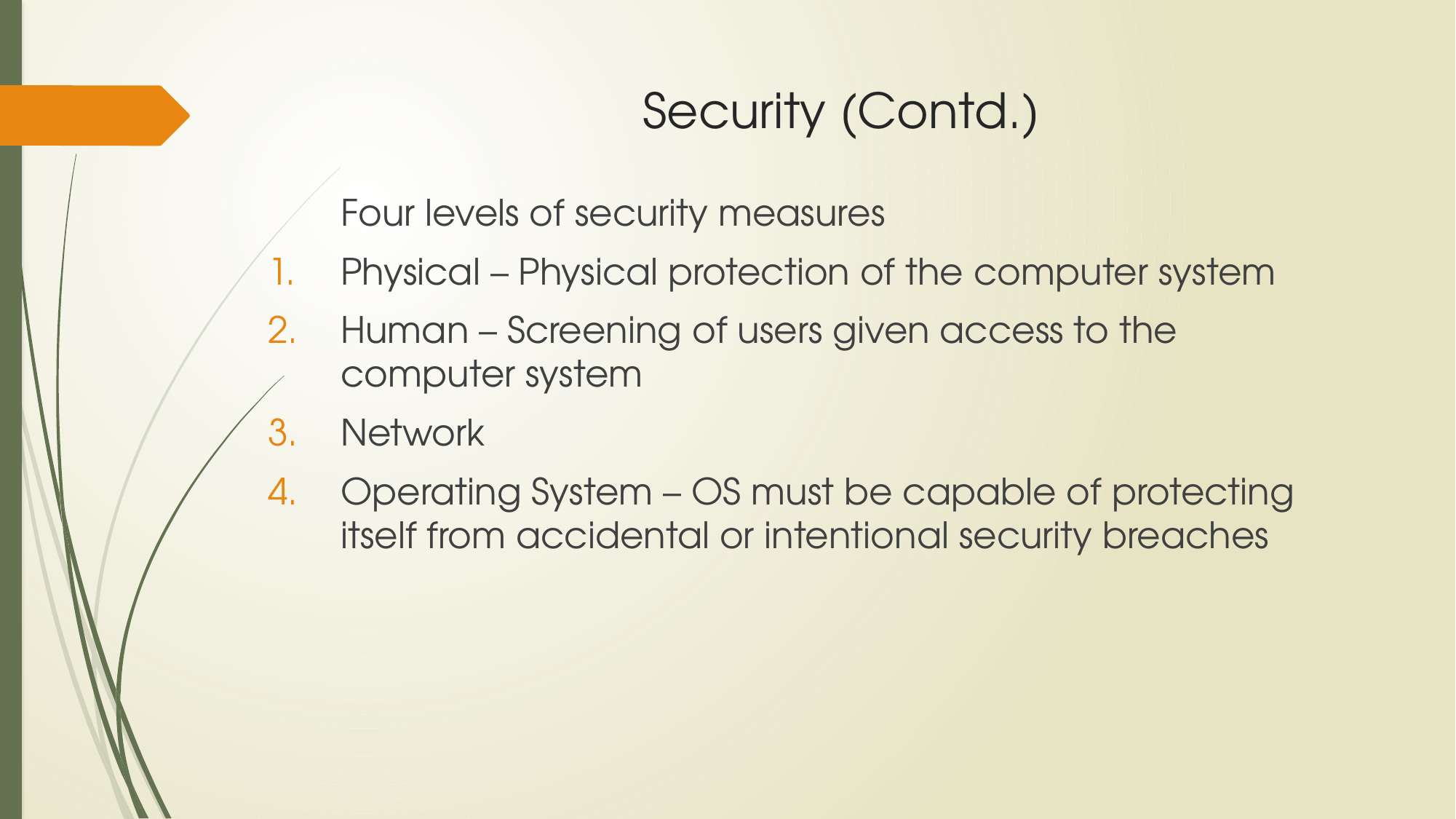

# Security (Contd.)
	Four levels of security measures
Physical – Physical protection of the computer system
Human – Screening of users given access to the computer system
Network
Operating System – OS must be capable of protecting itself from accidental or intentional security breaches